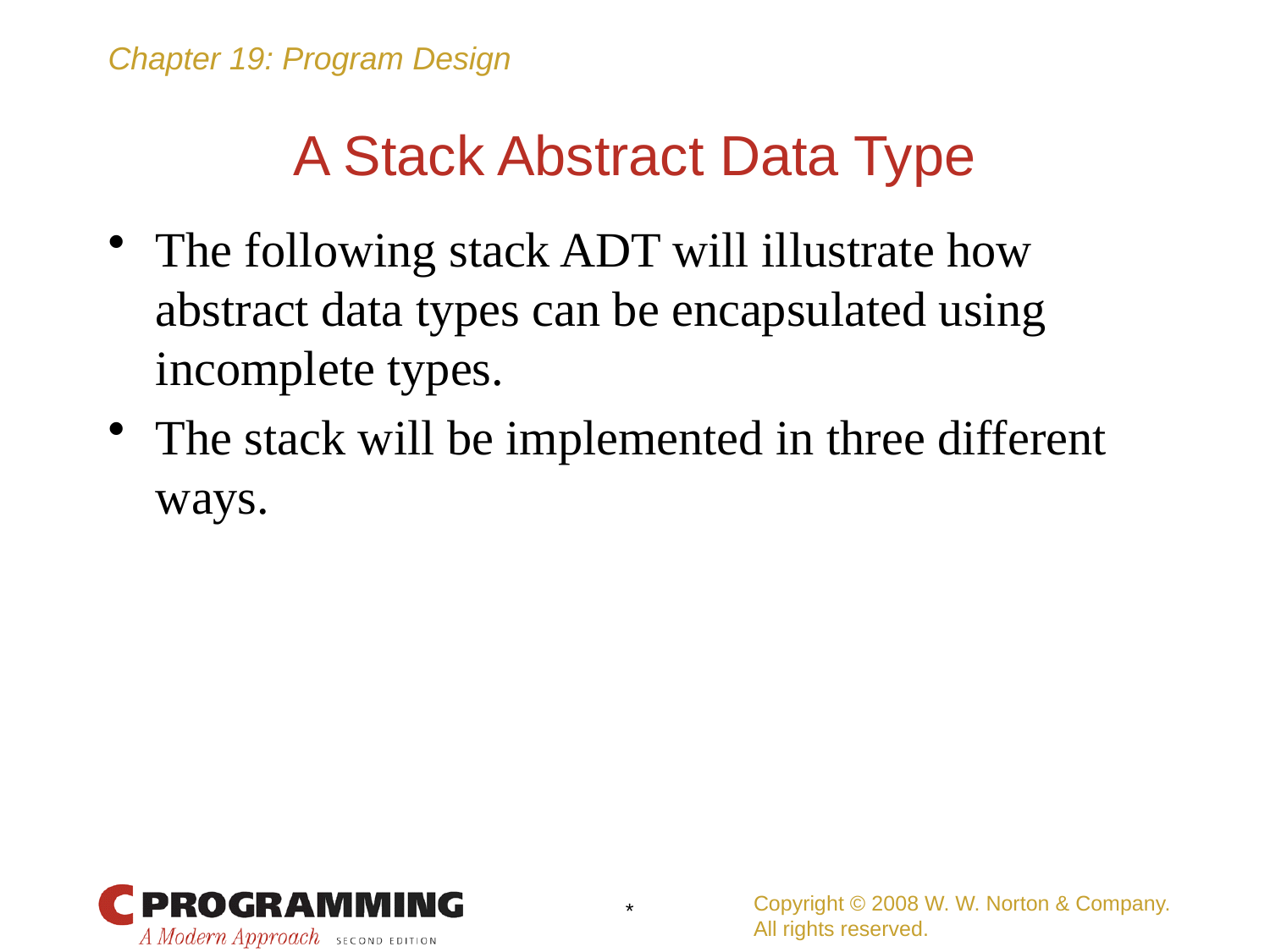

# A Stack Abstract Data Type
The following stack ADT will illustrate how abstract data types can be encapsulated using incomplete types.
The stack will be implemented in three different ways.

Copyright © 2008 W. W. Norton & Company.
All rights reserved.
*